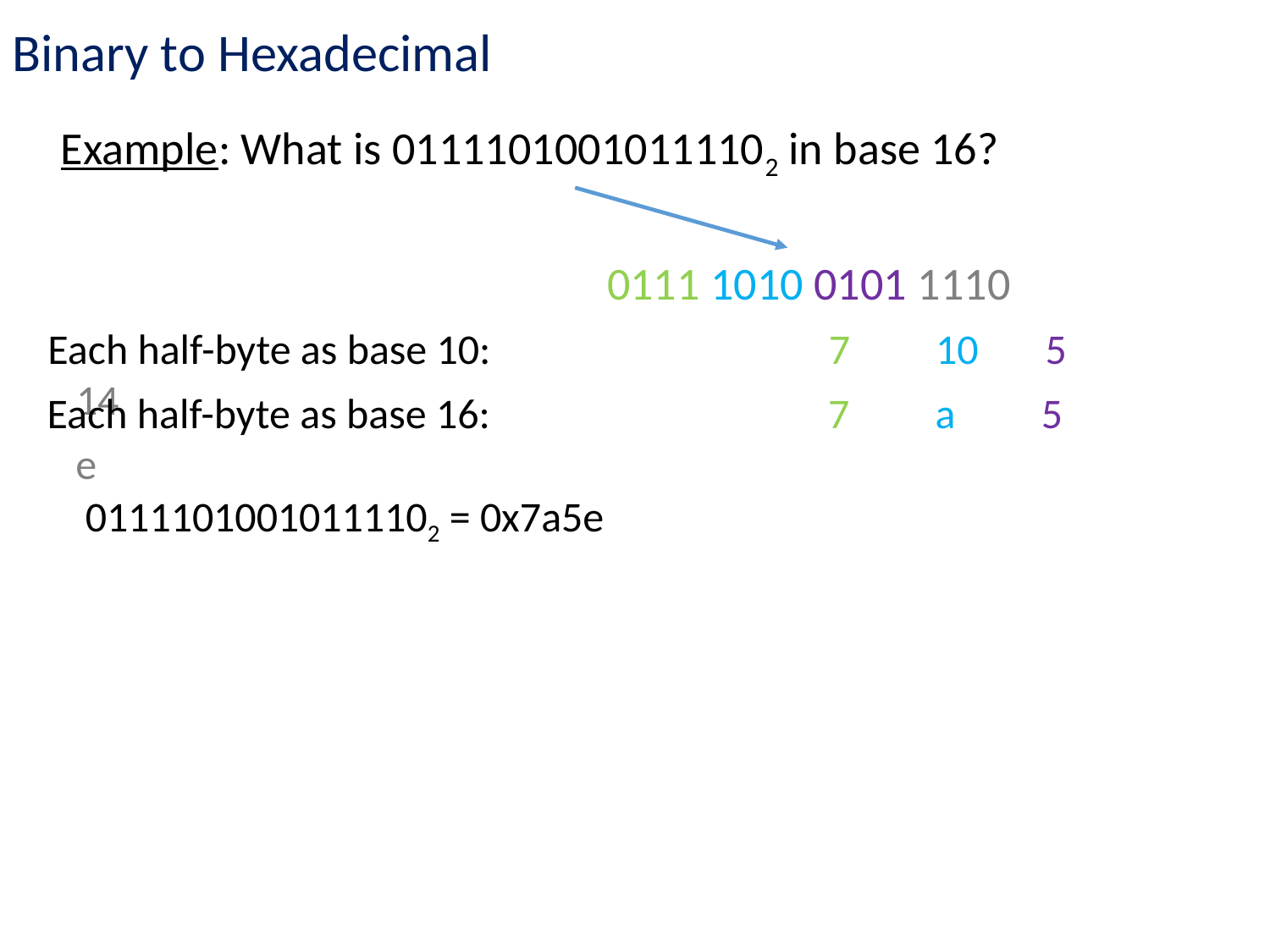

Binary to Hexadecimal
Example: What is 01111010010111102 in base 16?
0111 1010 0101 1110
Each half-byte as base 10:			  7         10       5       14
Each half-byte as base 16:			  7         a         5        e
01111010010111102 = 0x7a5e